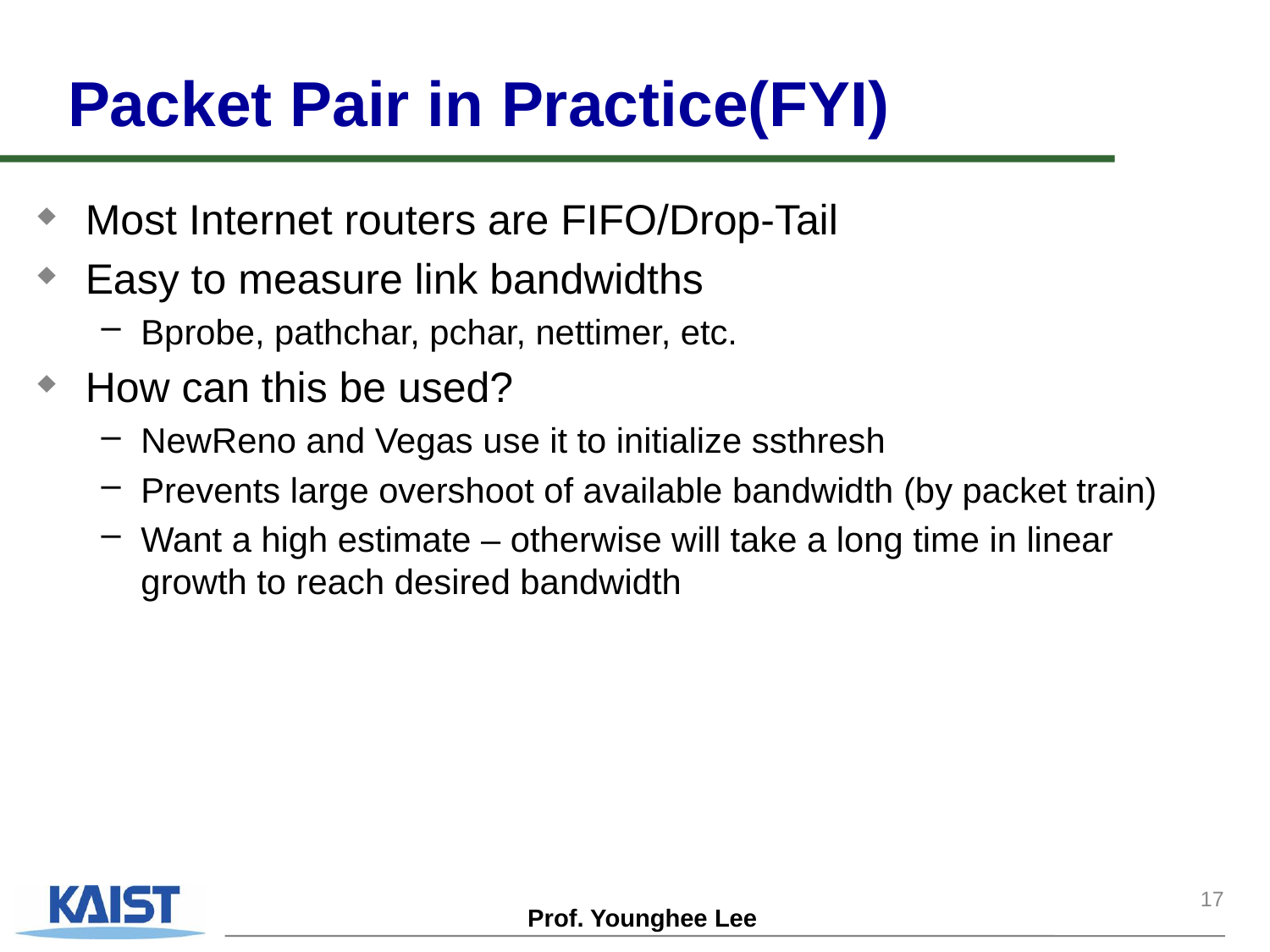

# Packet Pair in Practice(FYI)
Most Internet routers are FIFO/Drop-Tail
Easy to measure link bandwidths
Bprobe, pathchar, pchar, nettimer, etc.
How can this be used?
NewReno and Vegas use it to initialize ssthresh
Prevents large overshoot of available bandwidth (by packet train)
Want a high estimate – otherwise will take a long time in linear growth to reach desired bandwidth
17